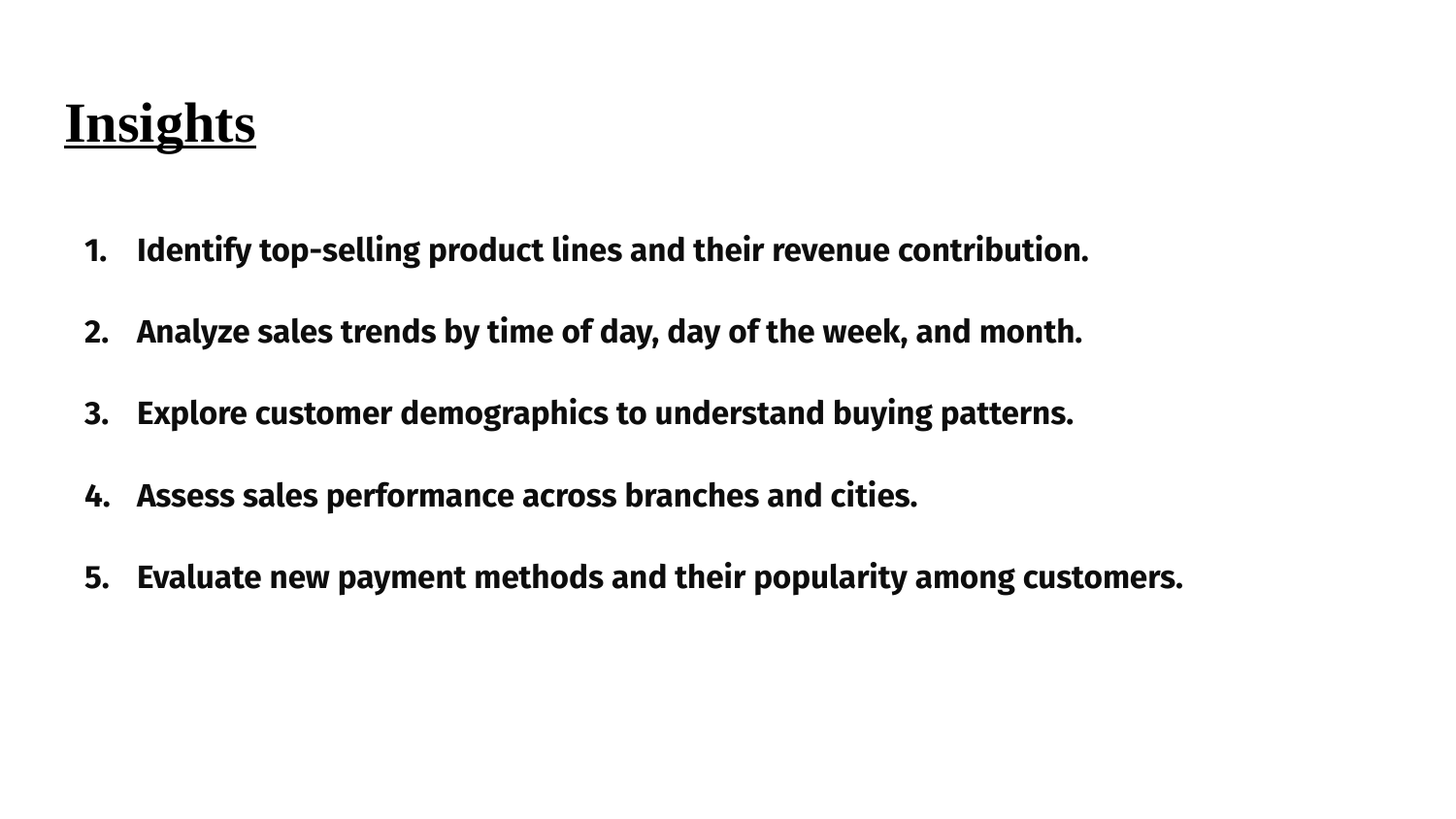

# Insights
Identify top-selling product lines and their revenue contribution.
Analyze sales trends by time of day, day of the week, and month.
Explore customer demographics to understand buying patterns.
Assess sales performance across branches and cities.
Evaluate new payment methods and their popularity among customers.